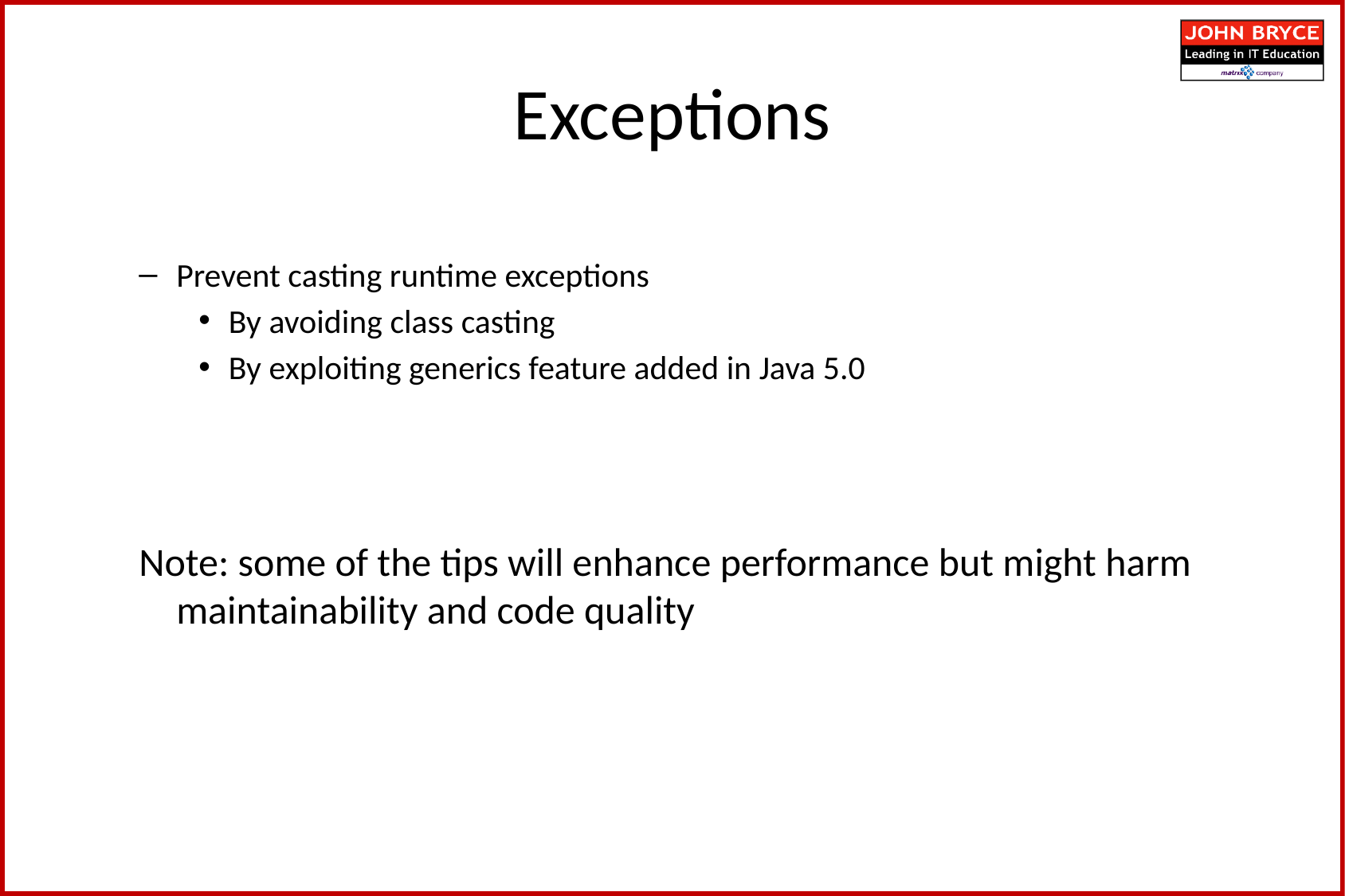

Exceptions

Prevent casting runtime exceptions
By avoiding class casting
By exploiting generics feature added in Java 5.0

Note: some of the tips will enhance performance but might harm maintainability and code quality